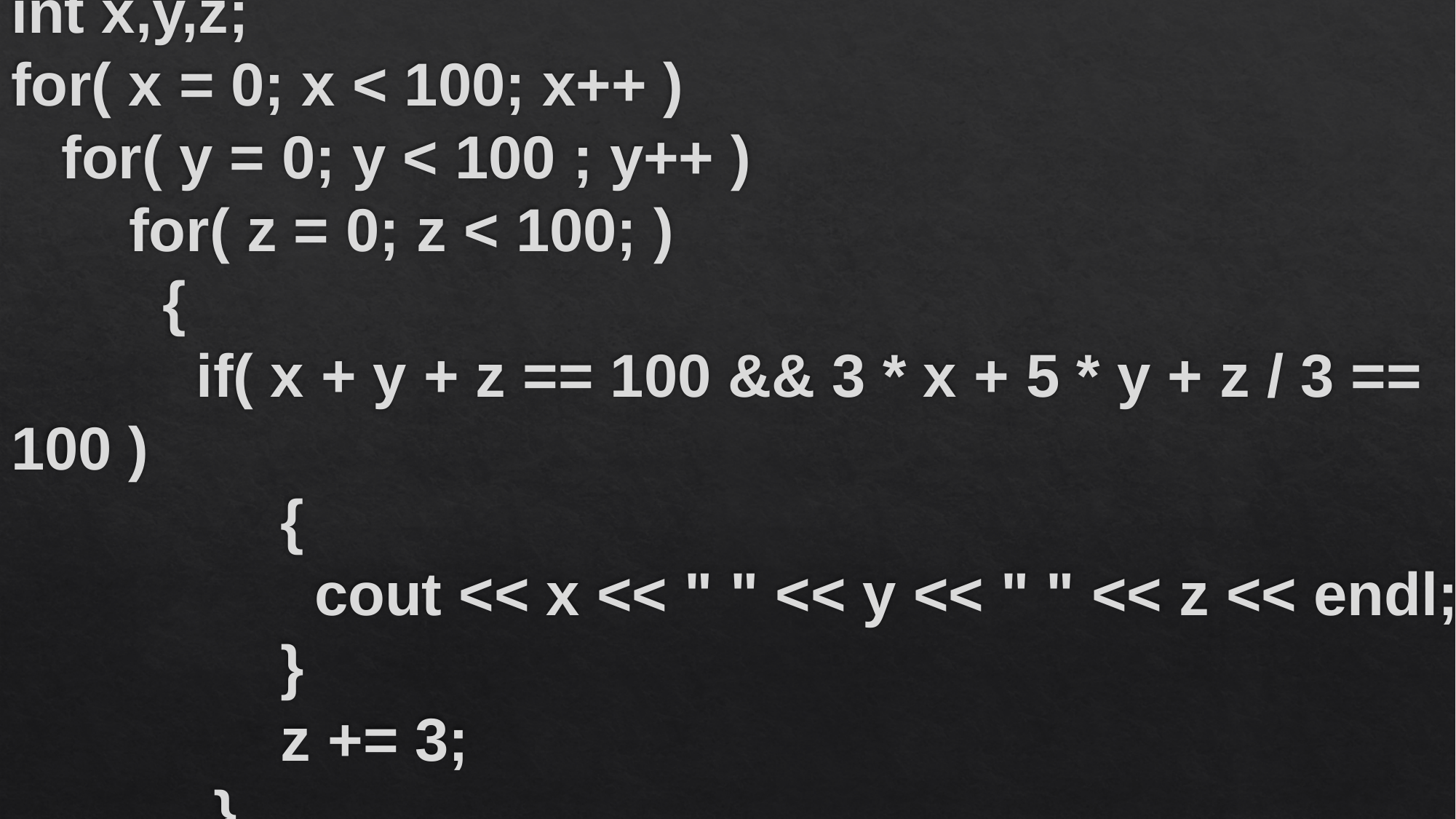

# int x,y,z; for( x = 0; x < 100; x++ ) for( y = 0; y < 100 ; y++ ) for( z = 0; z < 100; ) { if( x + y + z == 100 && 3 * x + 5 * y + z / 3 == 100 ) { cout << x << " " << y << " " << z << endl; } z += 3; }